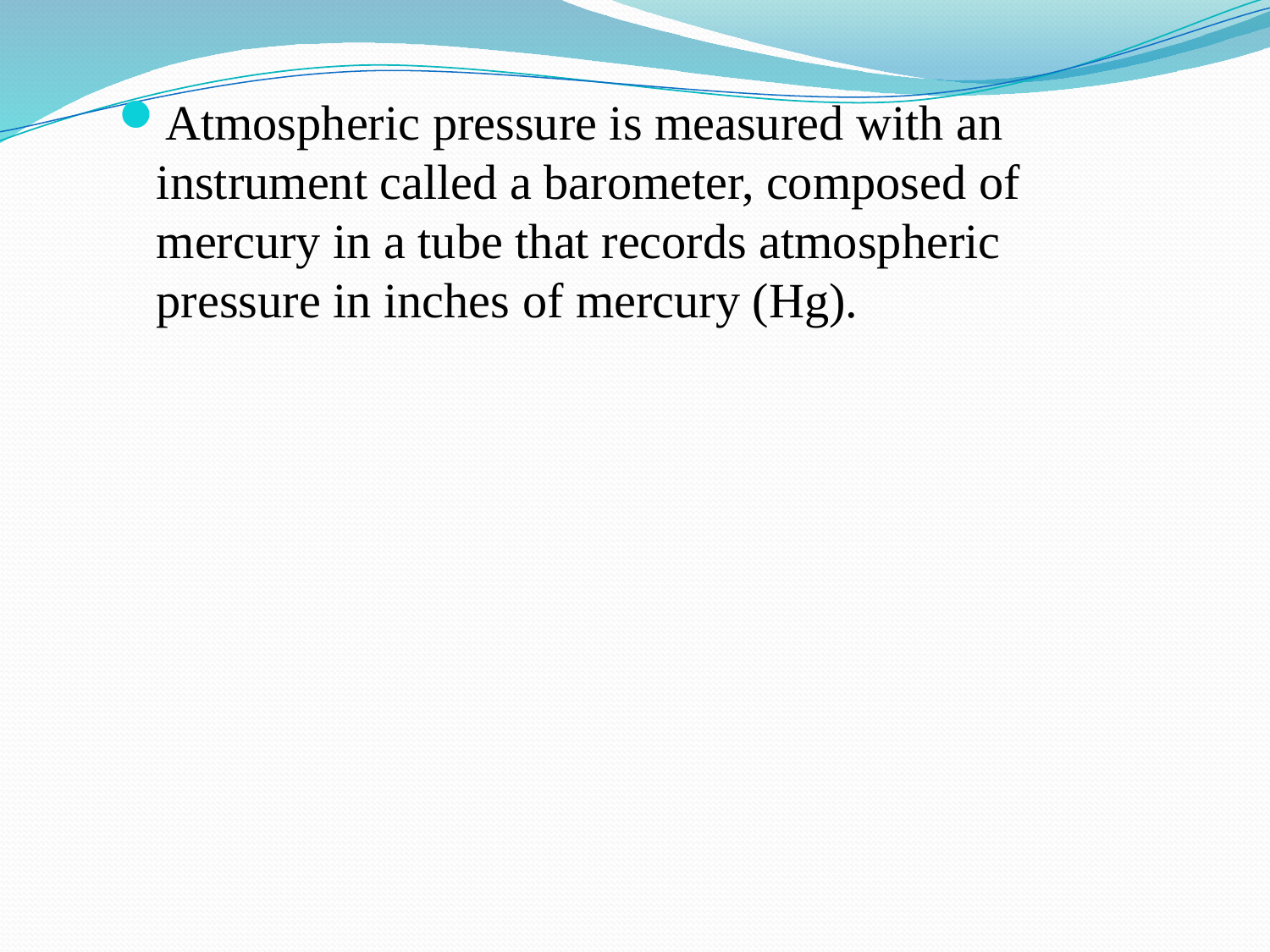

Atmospheric pressure is measured with an instrument called a barometer, composed of mercury in a tube that records atmospheric pressure in inches of mercury (Hg).